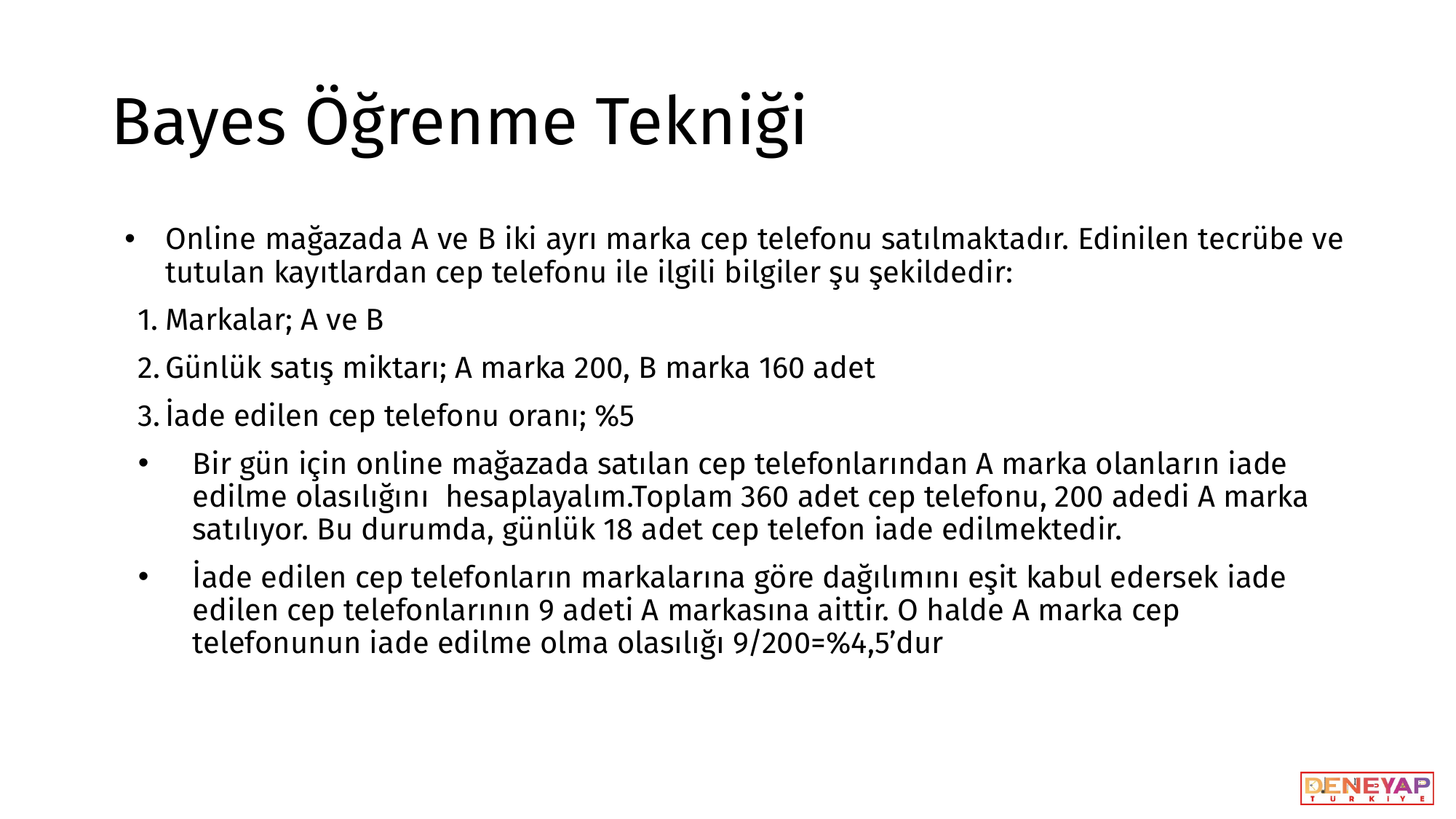

# Bayes Öğrenme Tekniği
Online mağazada A ve B iki ayrı marka cep telefonu satılmaktadır. Edinilen tecrübe ve tutulan kayıtlardan cep telefonu ile ilgili bilgiler şu şekildedir:
Markalar; A ve B
Günlük satış miktarı; A marka 200, B marka 160 adet
İade edilen cep telefonu oranı; %5
Bir gün için online mağazada satılan cep telefonlarından A marka olanların iade edilme olasılığını  hesaplayalım.Toplam 360 adet cep telefonu, 200 adedi A marka satılıyor. Bu durumda, günlük 18 adet cep telefon iade edilmektedir.
İade edilen cep telefonların markalarına göre dağılımını eşit kabul edersek iade edilen cep telefonlarının 9 adeti A markasına aittir. O halde A marka cep telefonunun iade edilme olma olasılığı 9/200=%4,5’dur